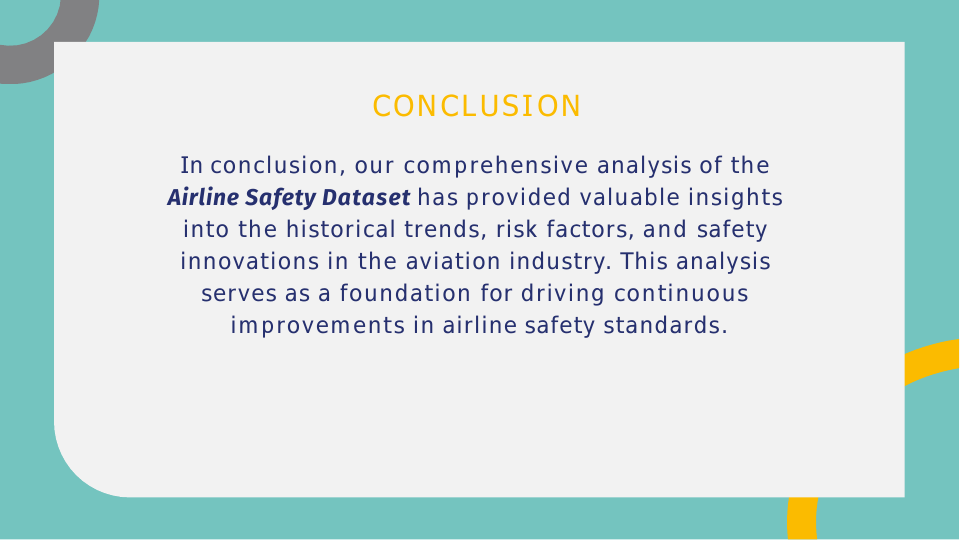

# CONCLUSION
In conclusion, our comprehensive analysis of the  Airline Safety Dataset has provided valuable insights  into the historical trends, risk factors, and safety  innovations in the aviation industry. This analysis  serves as a foundation for driving continuous  improvements in airline safety standards.